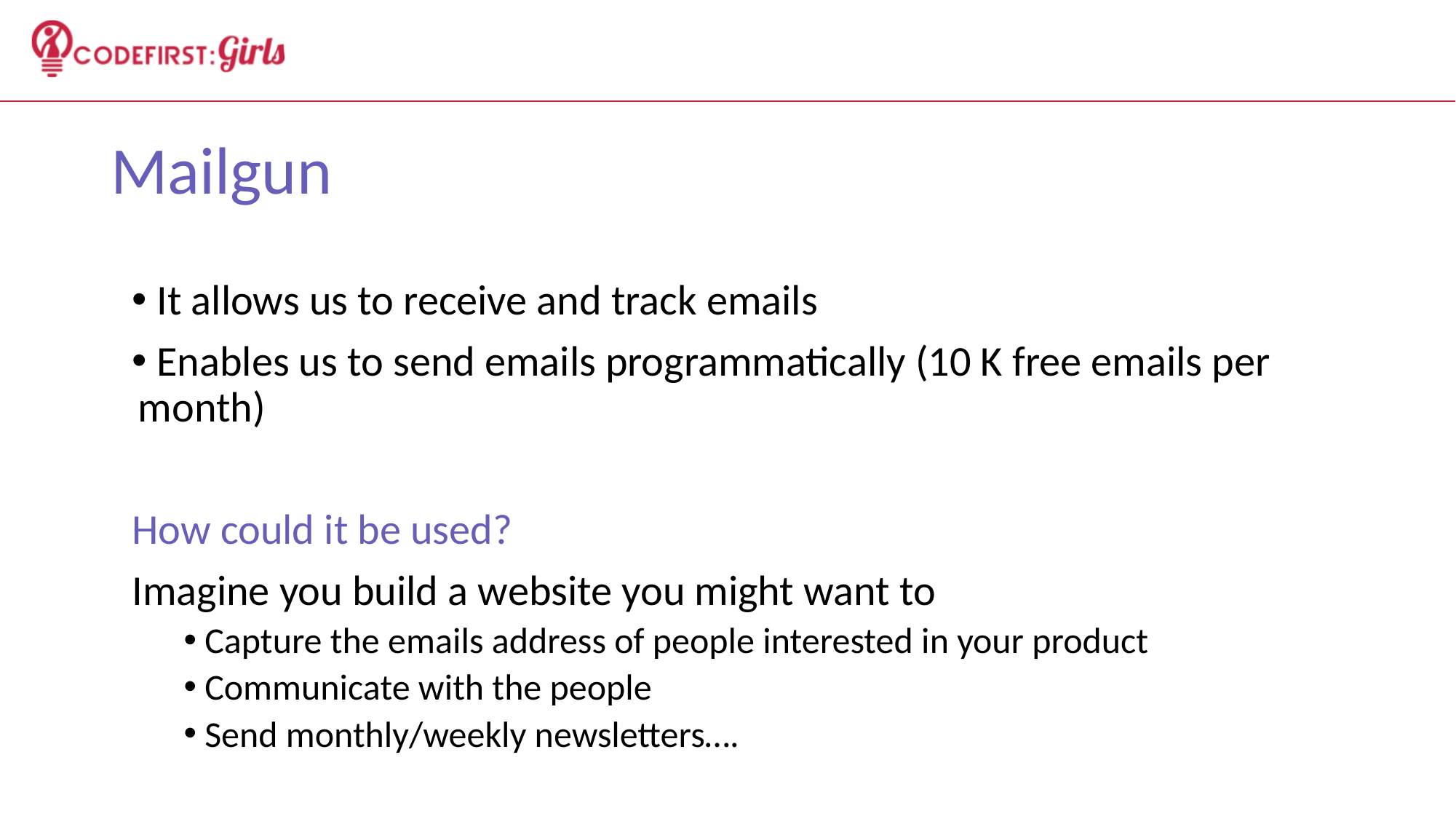

# Mailgun
 It allows us to receive and track emails
 Enables us to send emails programmatically (10 K free emails per month)

How could it be used?
Imagine you build a website you might want to
 Capture the emails address of people interested in your product
 Communicate with the people
 Send monthly/weekly newsletters….